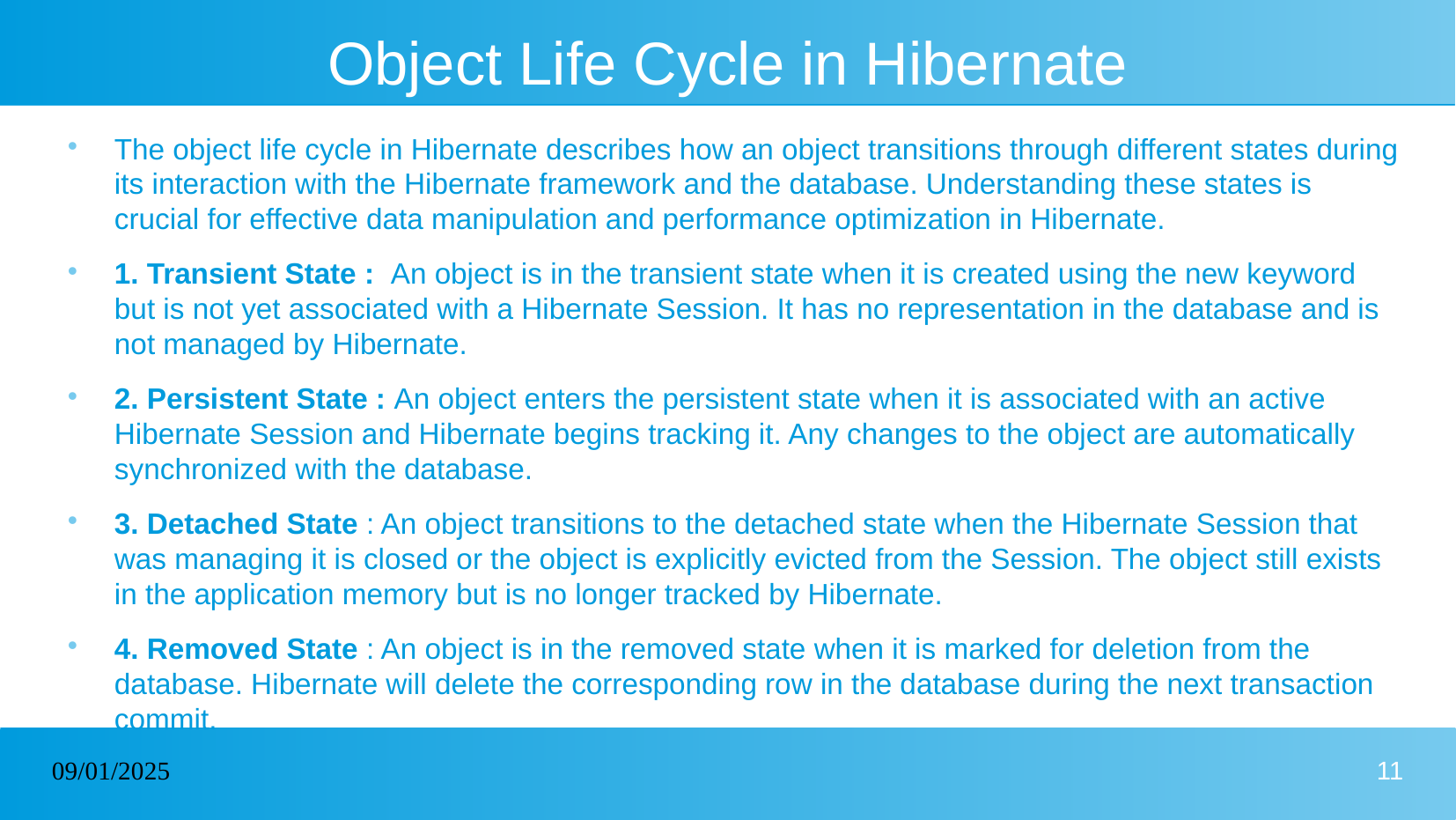

# Object Life Cycle in Hibernate
The object life cycle in Hibernate describes how an object transitions through different states during its interaction with the Hibernate framework and the database. Understanding these states is crucial for effective data manipulation and performance optimization in Hibernate.
1. Transient State :  An object is in the transient state when it is created using the new keyword but is not yet associated with a Hibernate Session. It has no representation in the database and is not managed by Hibernate.
2. Persistent State : An object enters the persistent state when it is associated with an active Hibernate Session and Hibernate begins tracking it. Any changes to the object are automatically synchronized with the database.
3. Detached State : An object transitions to the detached state when the Hibernate Session that was managing it is closed or the object is explicitly evicted from the Session. The object still exists in the application memory but is no longer tracked by Hibernate.
4. Removed State : An object is in the removed state when it is marked for deletion from the database. Hibernate will delete the corresponding row in the database during the next transaction commit.
09/01/2025
11